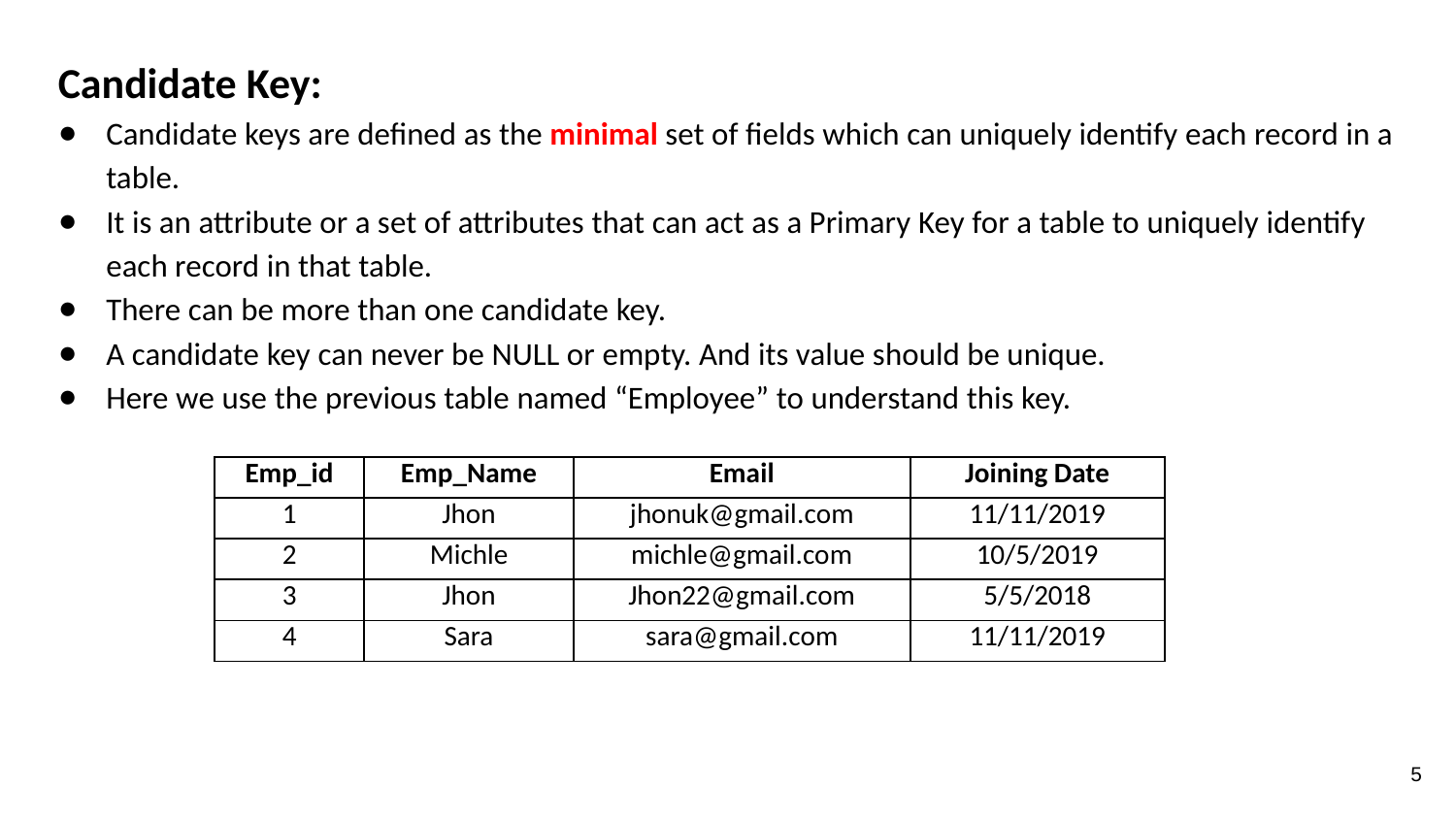

Candidate Key:
Candidate keys are defined as the minimal set of fields which can uniquely identify each record in a table.
It is an attribute or a set of attributes that can act as a Primary Key for a table to uniquely identify each record in that table.
There can be more than one candidate key.
A candidate key can never be NULL or empty. And its value should be unique.
Here we use the previous table named “Employee” to understand this key.

| Emp\_id | Emp\_Name | Email | Joining Date |
| --- | --- | --- | --- |
| 1 | Jhon | jhonuk@gmail.com | 11/11/2019 |
| 2 | Michle | michle@gmail.com | 10/5/2019 |
| 3 | Jhon | Jhon22@gmail.com | 5/5/2018 |
| 4 | Sara | sara@gmail.com | 11/11/2019 |
5